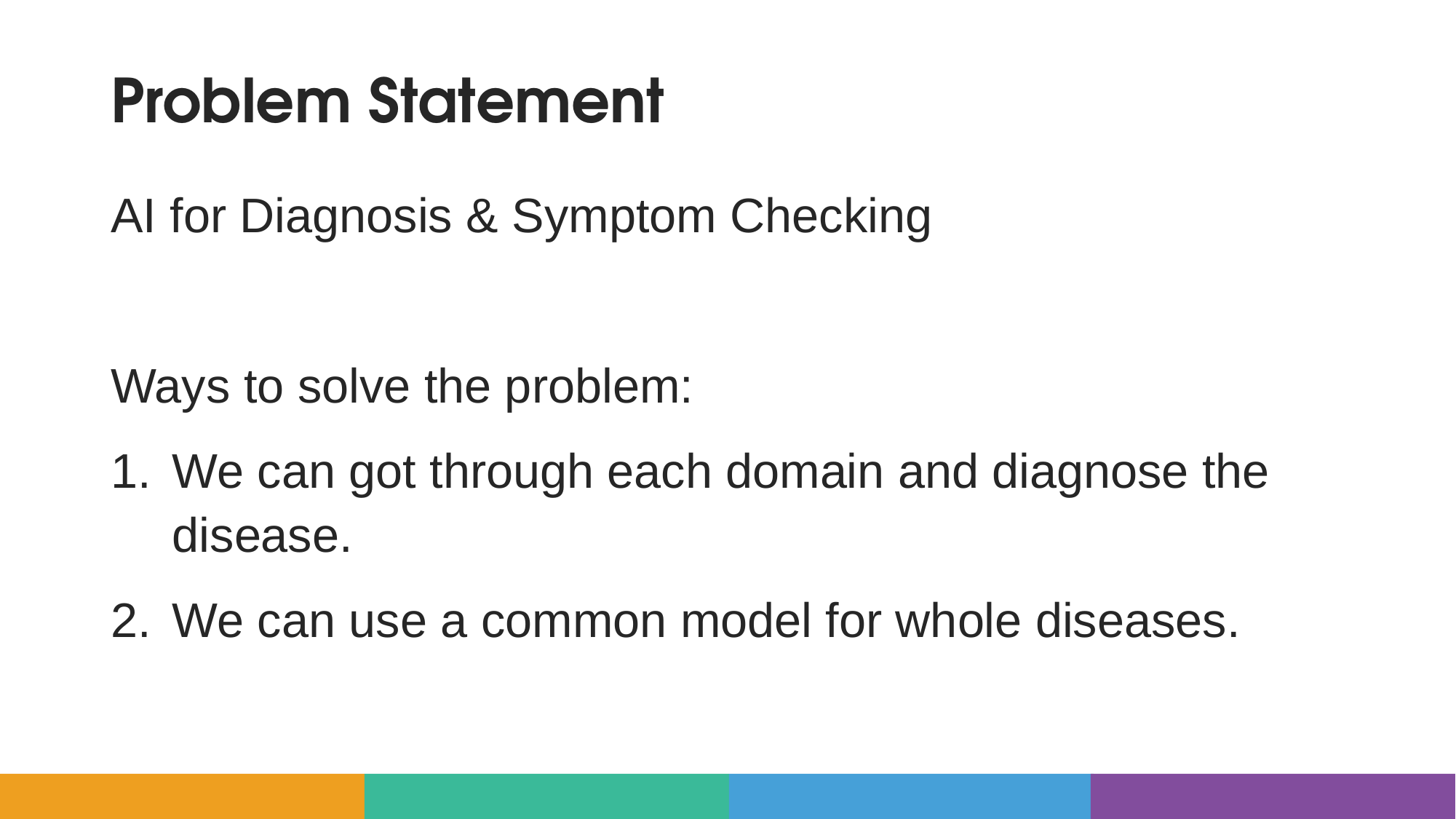

# Problem Statement
AI for Diagnosis & Symptom Checking

Ways to solve the problem:
We can got through each domain and diagnose the disease.
We can use a common model for whole diseases.